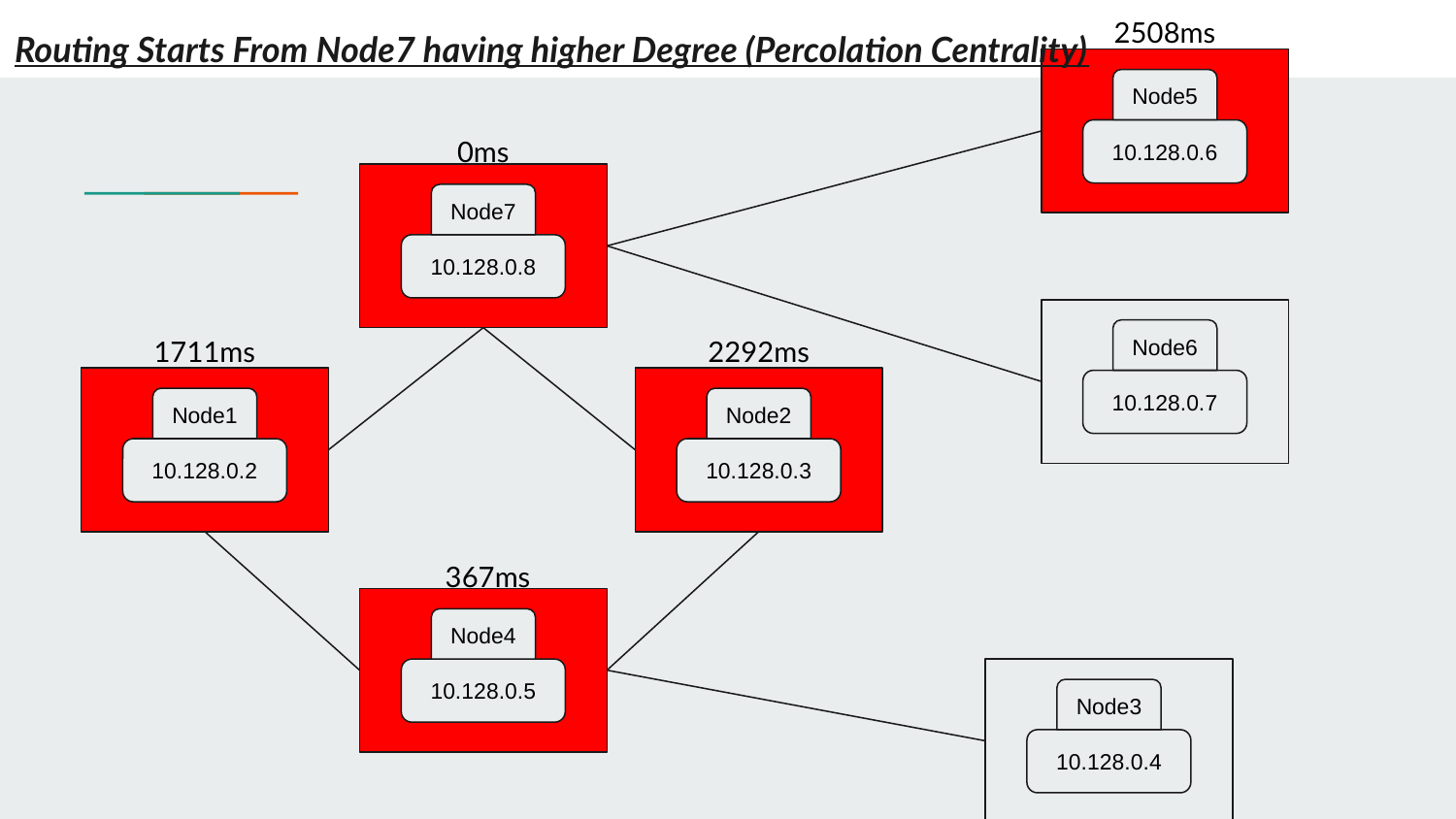

2508ms
Routing Starts From Node7 having higher Degree (Percolation Centrality)

Node5
0ms
10.128.0.6

Node7
10.128.0.8

1711ms
2292ms
Node6

10.128.0.7
Node1
Node2
10.128.0.2
10.128.0.3
367ms

Node4

10.128.0.5
Node3
10.128.0.4